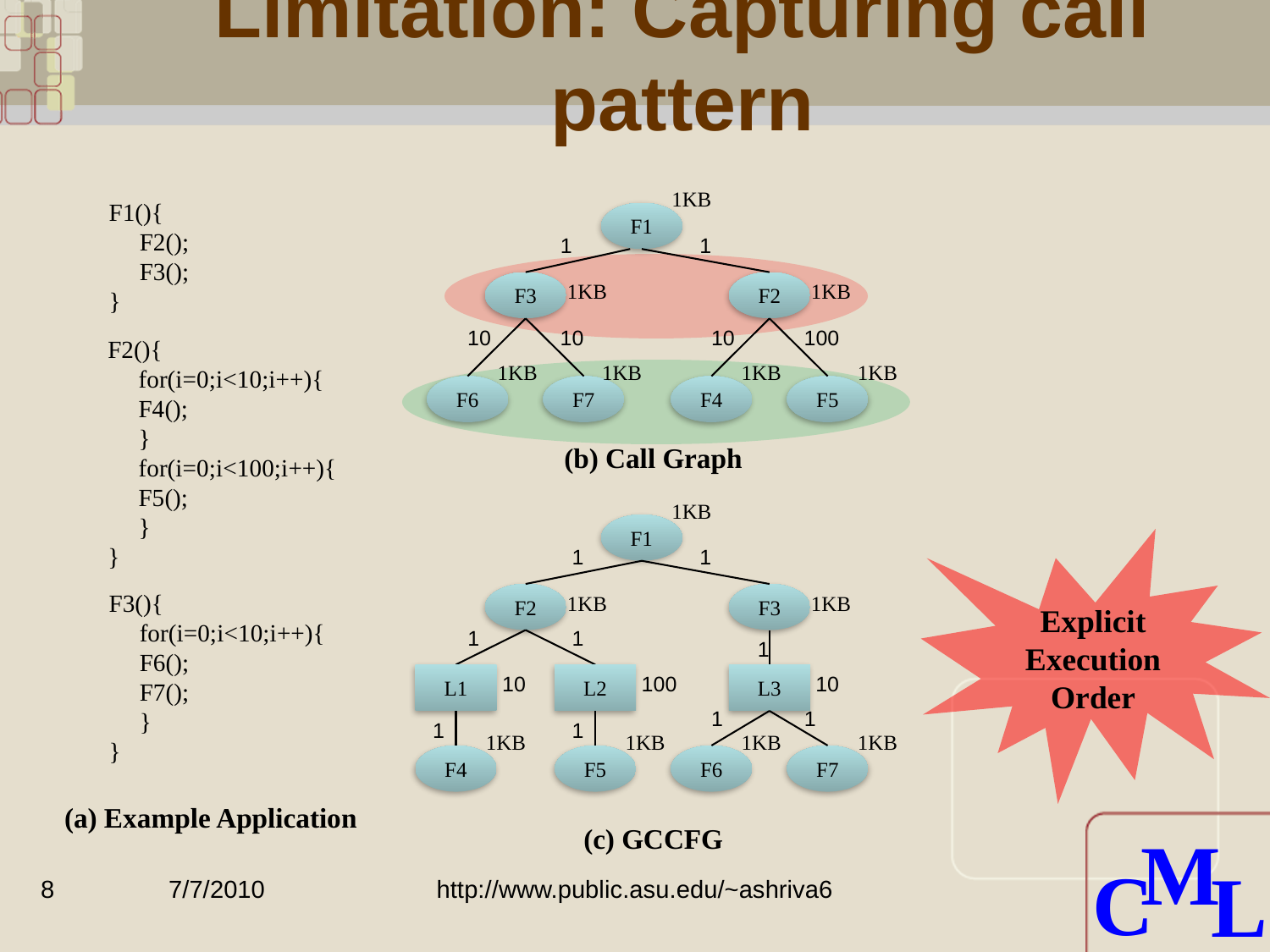

# Limitation: Capturing call pattern
1KB
F1(){
     F2();
     F3();
}
F1
1
1

1KB
1KB
F3
F2
10
10
10
100
F2(){
     for(i=0;i<10;i++){
     F4();
     }
     for(i=0;i<100;i++){
     F5();
     }
}
1KB
1KB
1KB
1KB

F6
F7
F4
F5
(b) Call Graph
1KB
F1
Explicit Execution Order
1
1
F3(){
     for(i=0;i<10;i++){
     F6();
     F7();
     }
}
F2
F3
1KB
1KB
1
1
1
10
100
10
L1
L2
L3
1
1
1
1
1KB
1KB
1KB
1KB
F4
F5
F6
F7
(a) Example Application
(c) GCCFG
8
7/7/2010
http://www.public.asu.edu/~ashriva6